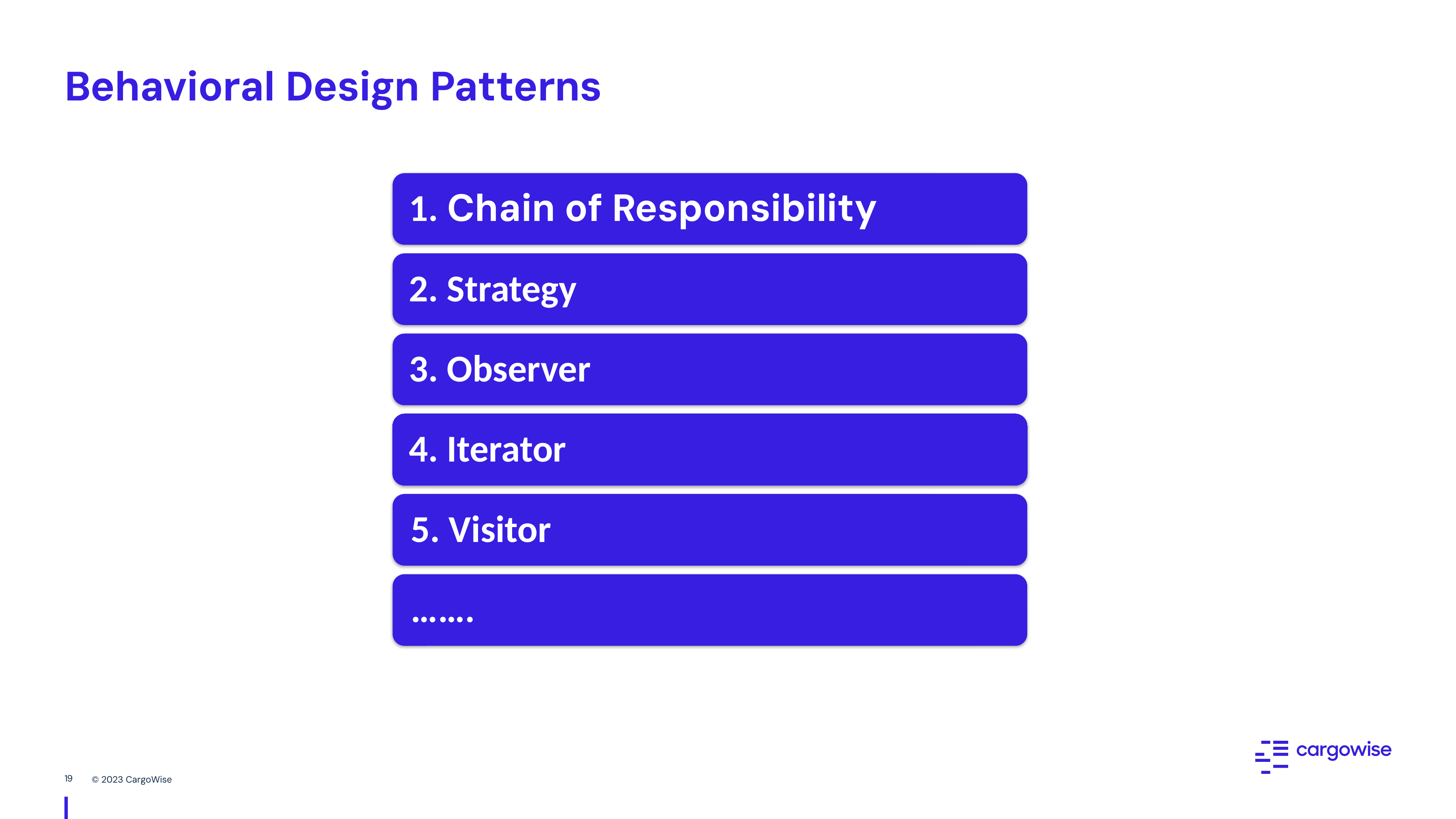

Behavioral Design Patterns
1. Chain of Responsibility
2. Strategy
3. Observer
4. Iterator
5. Visitor
…….
19
© 2023 CargoWise